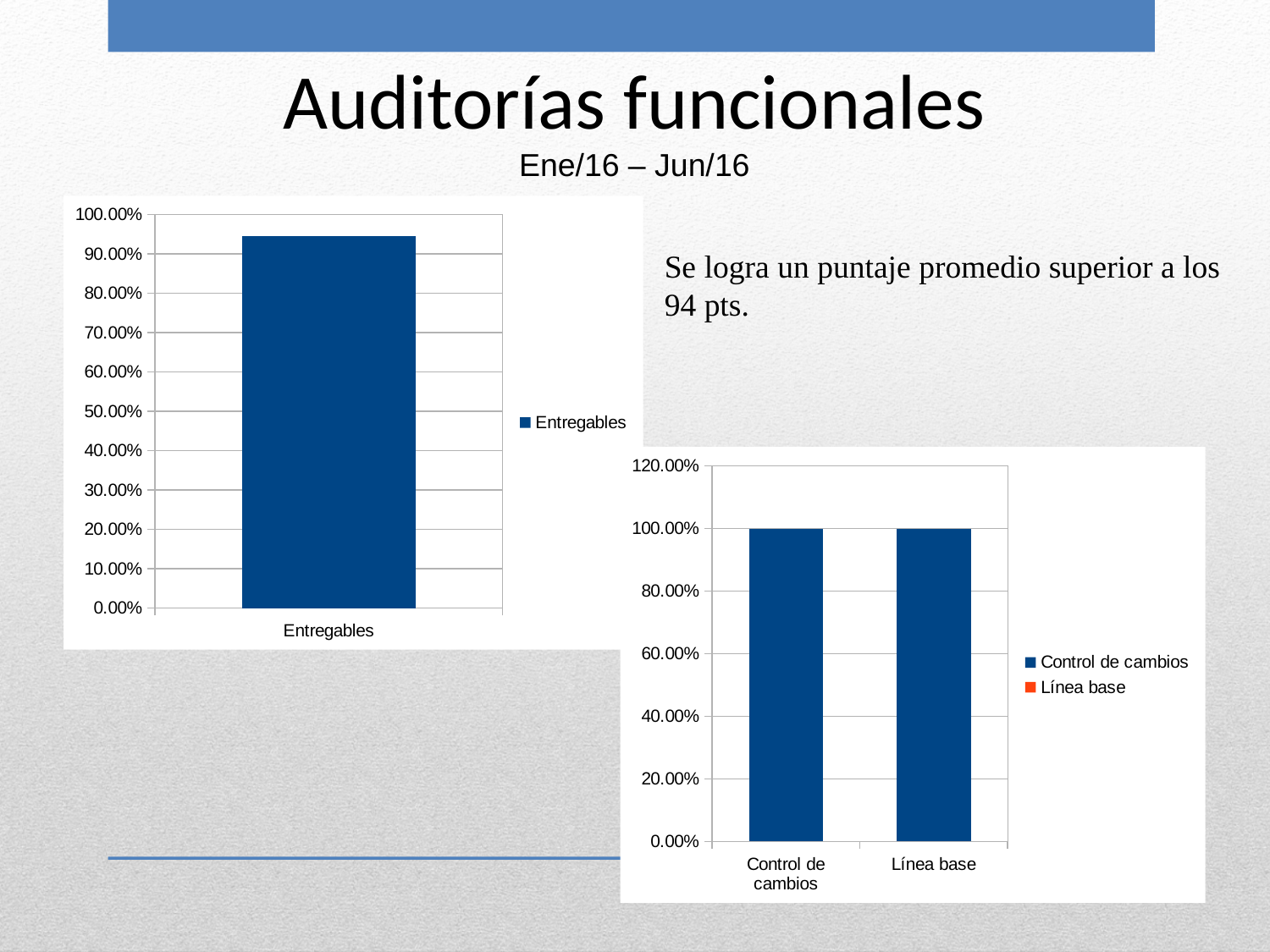

Auditorías funcionales
Ene/16 – Jun/16

### Chart

| Category | Funcional Ejecución |
|---|---|
| Entregables | 0.945 |
Se logra un puntaje promedio superior a los 94 pts.

### Chart

| Category | Funcional Organizacional |
|---|---|
| Control de cambios | 1.0 |
| Línea base | 1.0 |